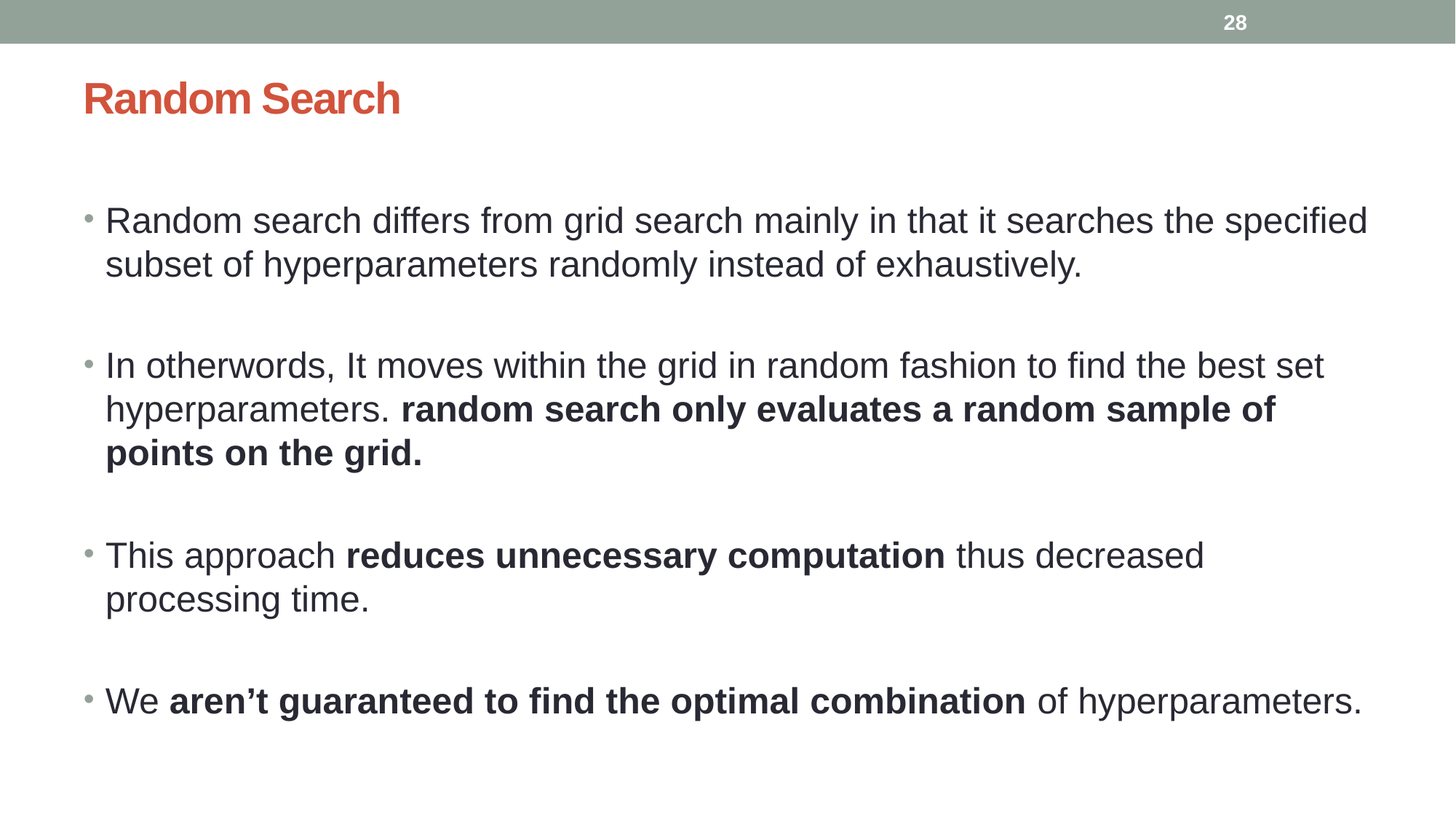

28
# Random Search
Random search differs from grid search mainly in that it searches the specified subset of hyperparameters randomly instead of exhaustively.

In otherwords, It moves within the grid in random fashion to find the best set hyperparameters. random search only evaluates a random sample of points on the grid.

This approach reduces unnecessary computation thus decreased processing time.

We aren’t guaranteed to find the optimal combination of hyperparameters.